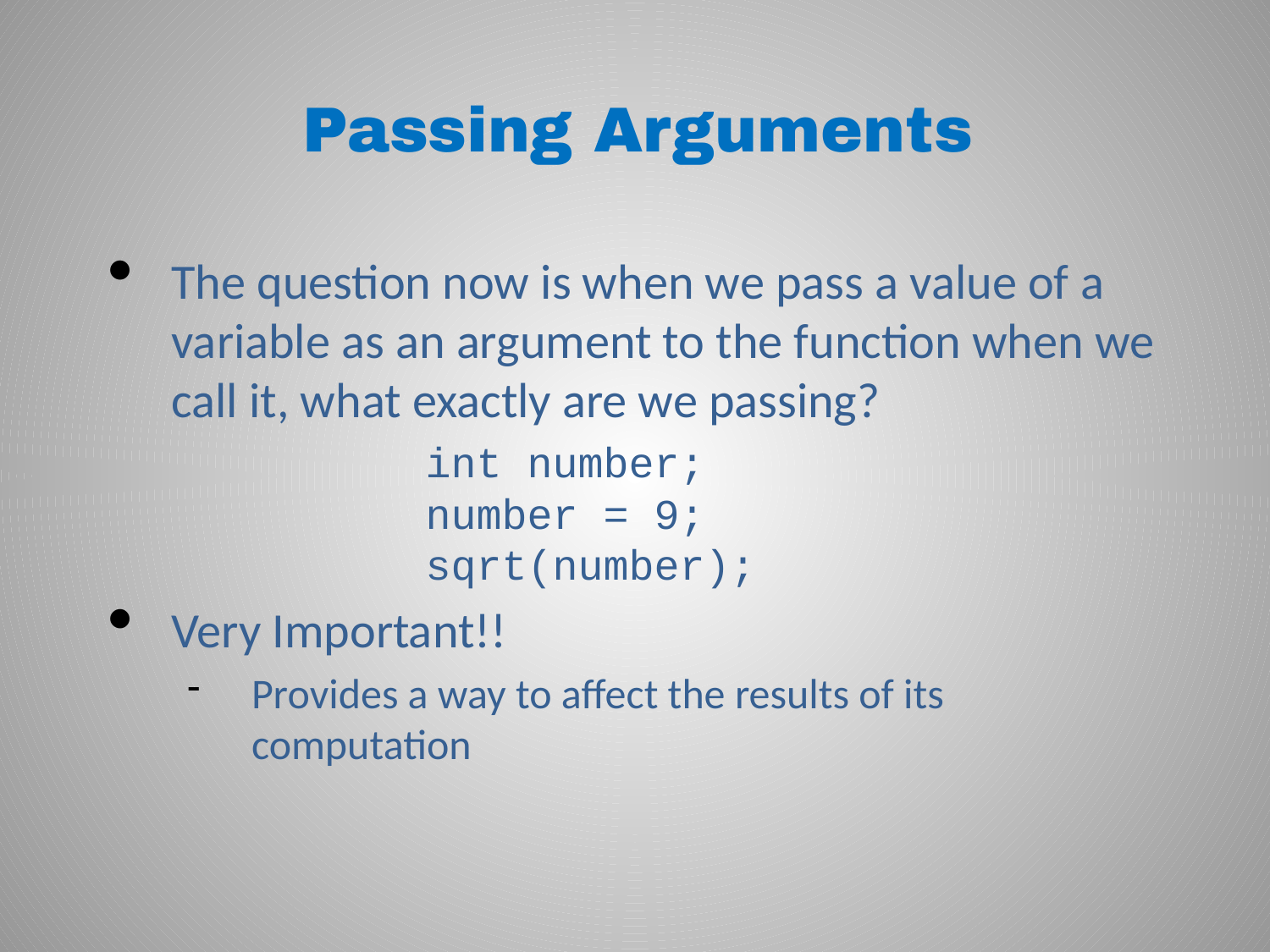

# Passing Arguments
The question now is when we pass a value of a variable as an argument to the function when we call it, what exactly are we passing?
			int number;
			number = 9;
			sqrt(number);
Very Important!!
Provides a way to affect the results of its computation